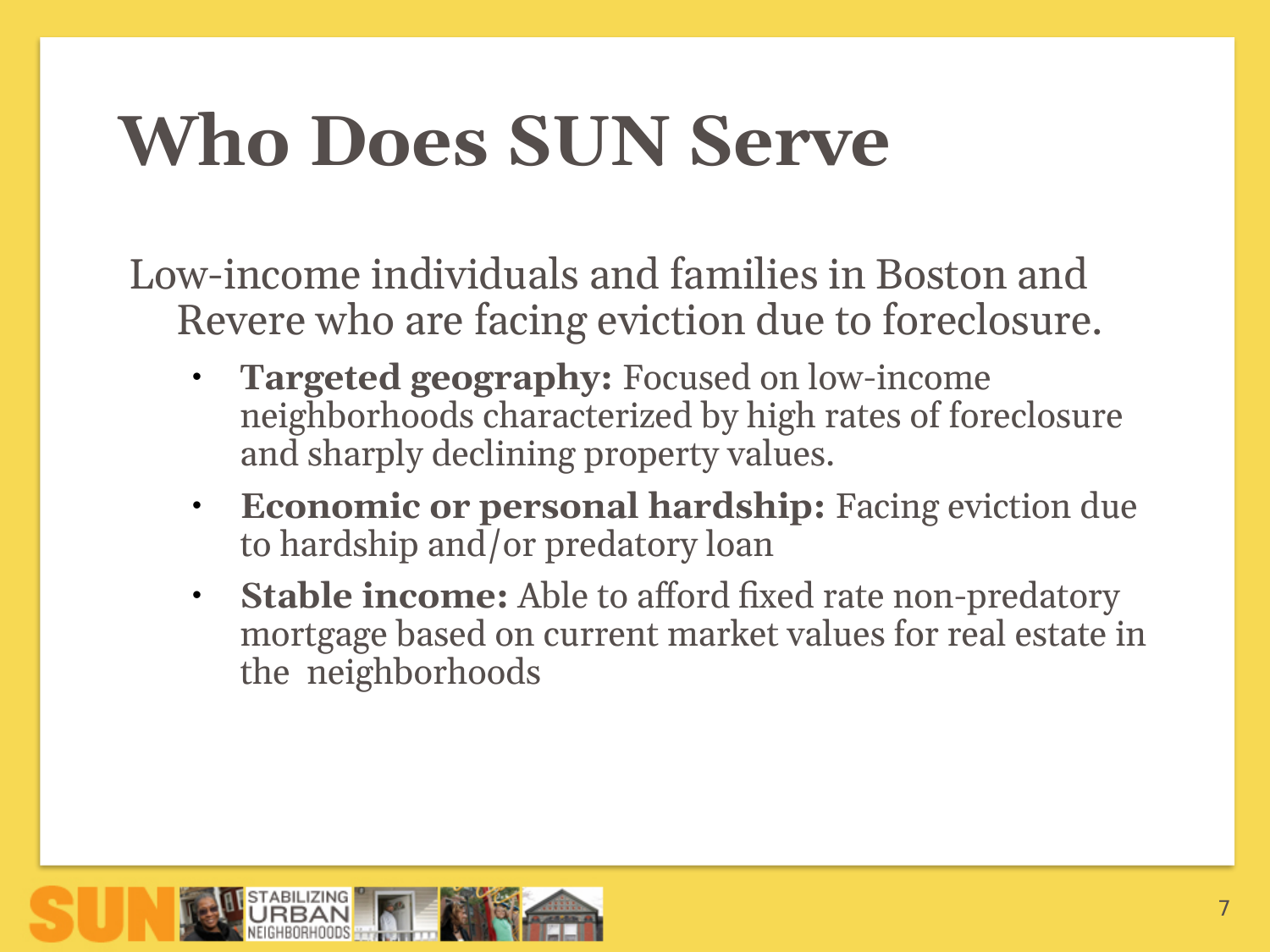

# Who Does SUN Serve
Low-income individuals and families in Boston and Revere who are facing eviction due to foreclosure.
Targeted geography: Focused on low-income neighborhoods characterized by high rates of foreclosure and sharply declining property values.
Economic or personal hardship: Facing eviction due to hardship and/or predatory loan
Stable income: Able to afford fixed rate non-predatory mortgage based on current market values for real estate in the  neighborhoods

7